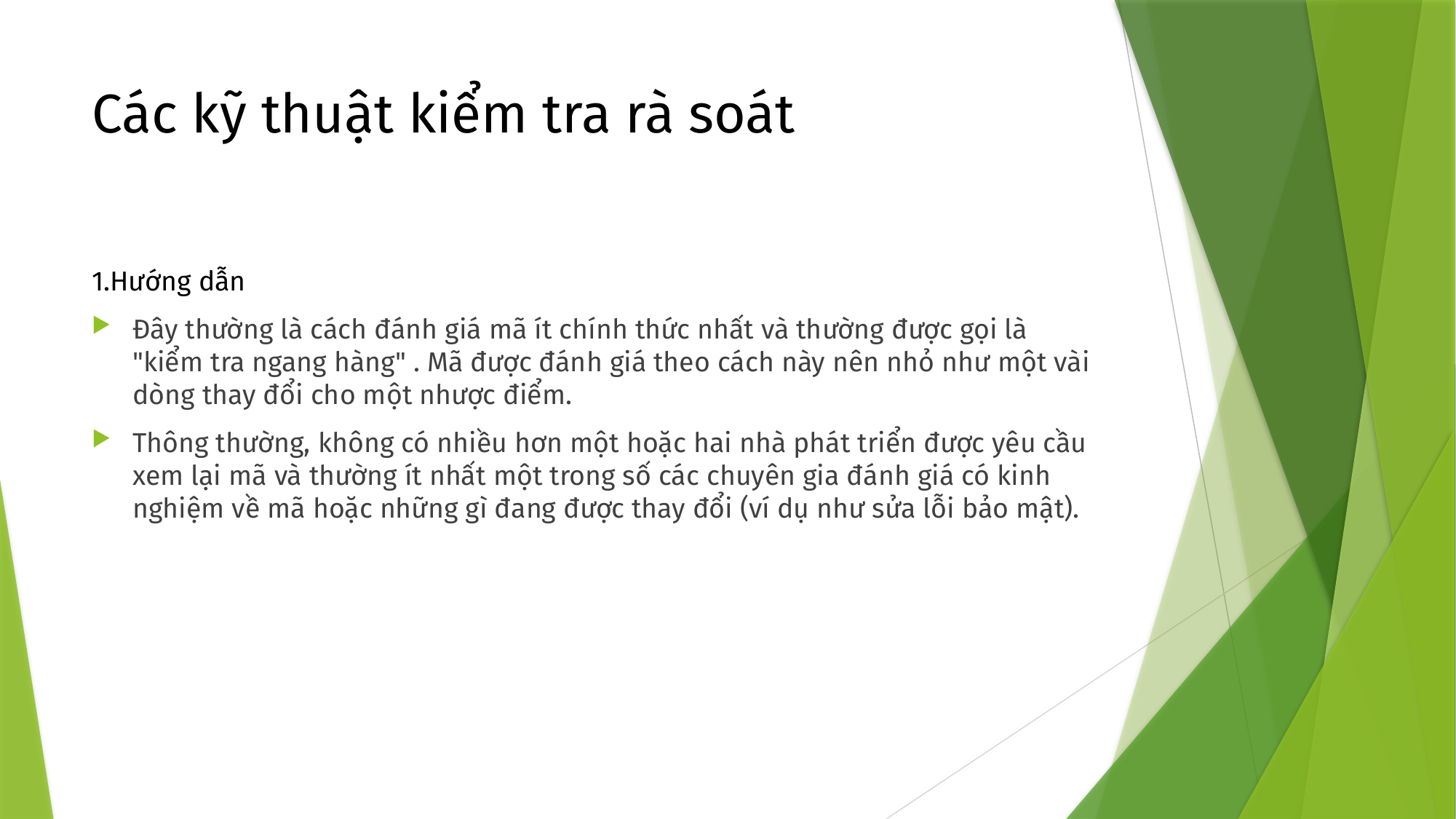

# Các kỹ thuật kiểm tra rà soát
1.Hướng dẫn
Đây thường là cách đánh giá mã ít chính thức nhất và thường được gọi là "kiểm tra ngang hàng" . Mã được đánh giá theo cách này nên nhỏ như một vài dòng thay đổi cho một nhược điểm.
Thông thường, không có nhiều hơn một hoặc hai nhà phát triển được yêu cầu xem lại mã và thường ít nhất một trong số các chuyên gia đánh giá có kinh nghiệm về mã hoặc những gì đang được thay đổi (ví dụ như sửa lỗi bảo mật).